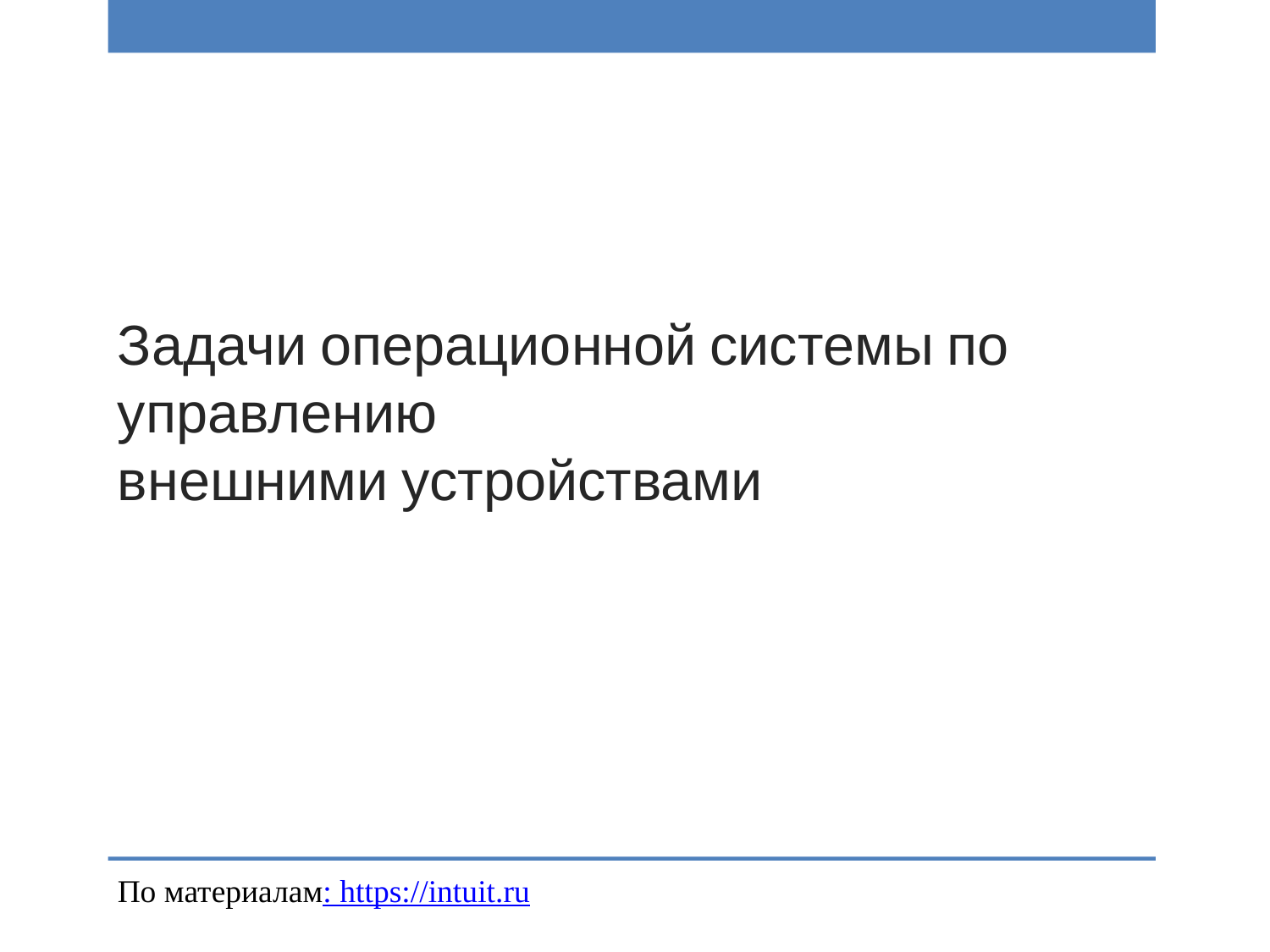

# Задачи операционной системы по управлению внешними устройствами
По материалам: https://intuit.ru